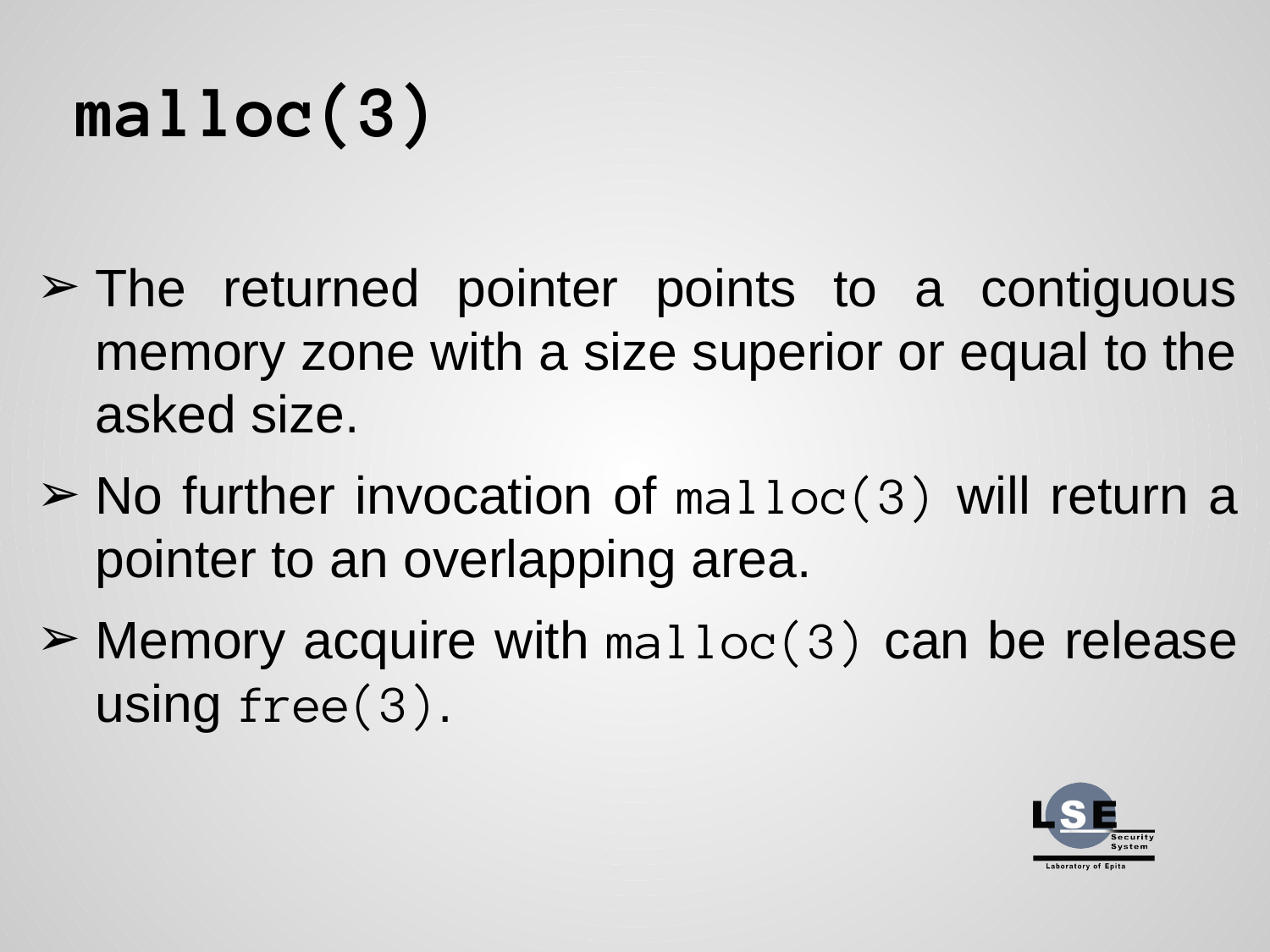

# malloc(3)
The returned pointer points to a contiguous memory zone with a size superior or equal to the asked size.
No further invocation of malloc(3) will return a pointer to an overlapping area.
Memory acquire with malloc(3) can be release using free(3).